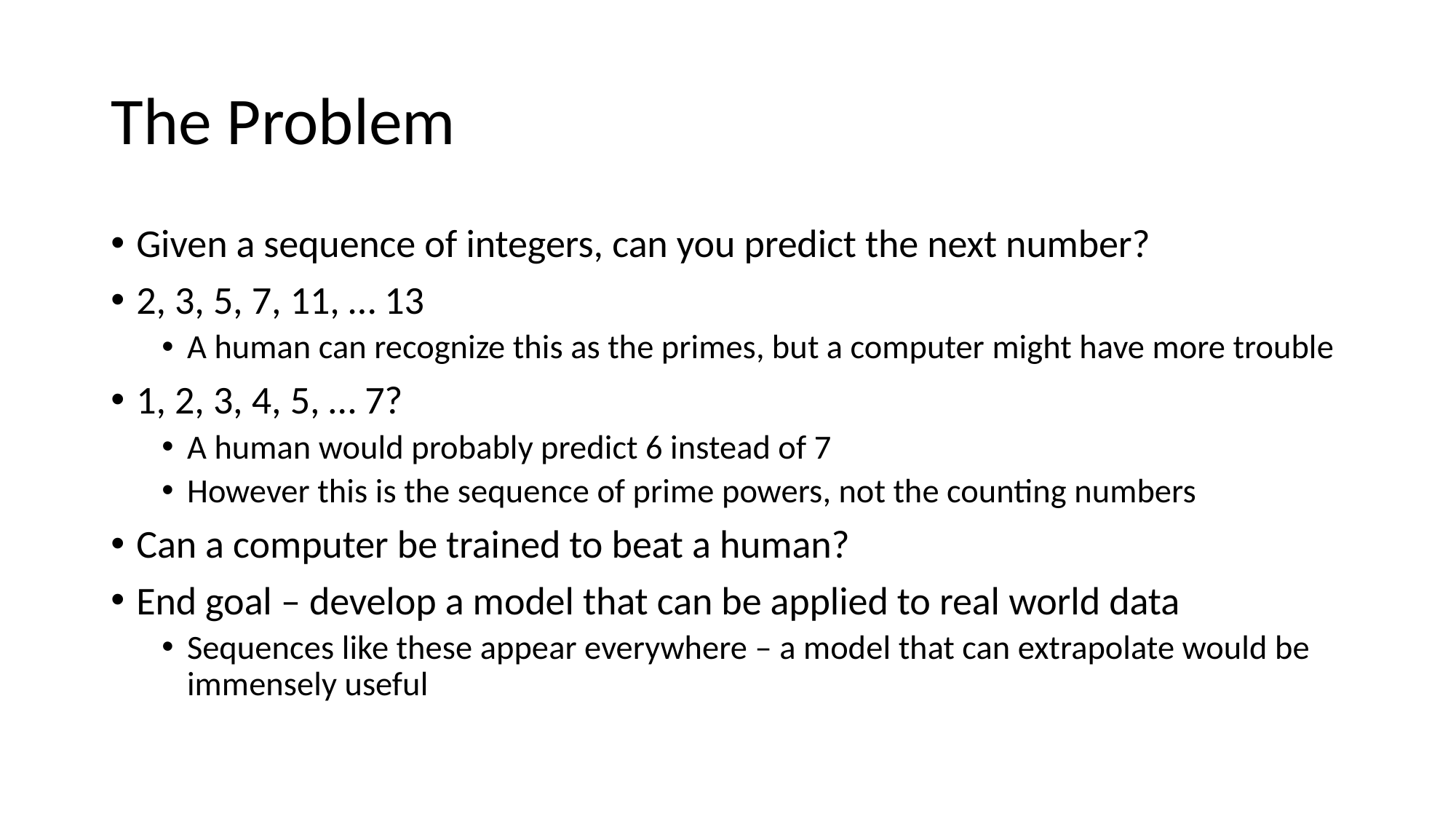

# The Problem
Given a sequence of integers, can you predict the next number?
2, 3, 5, 7, 11, … 13
A human can recognize this as the primes, but a computer might have more trouble
1, 2, 3, 4, 5, … 7?
A human would probably predict 6 instead of 7
However this is the sequence of prime powers, not the counting numbers
Can a computer be trained to beat a human?
End goal – develop a model that can be applied to real world data
Sequences like these appear everywhere – a model that can extrapolate would be immensely useful